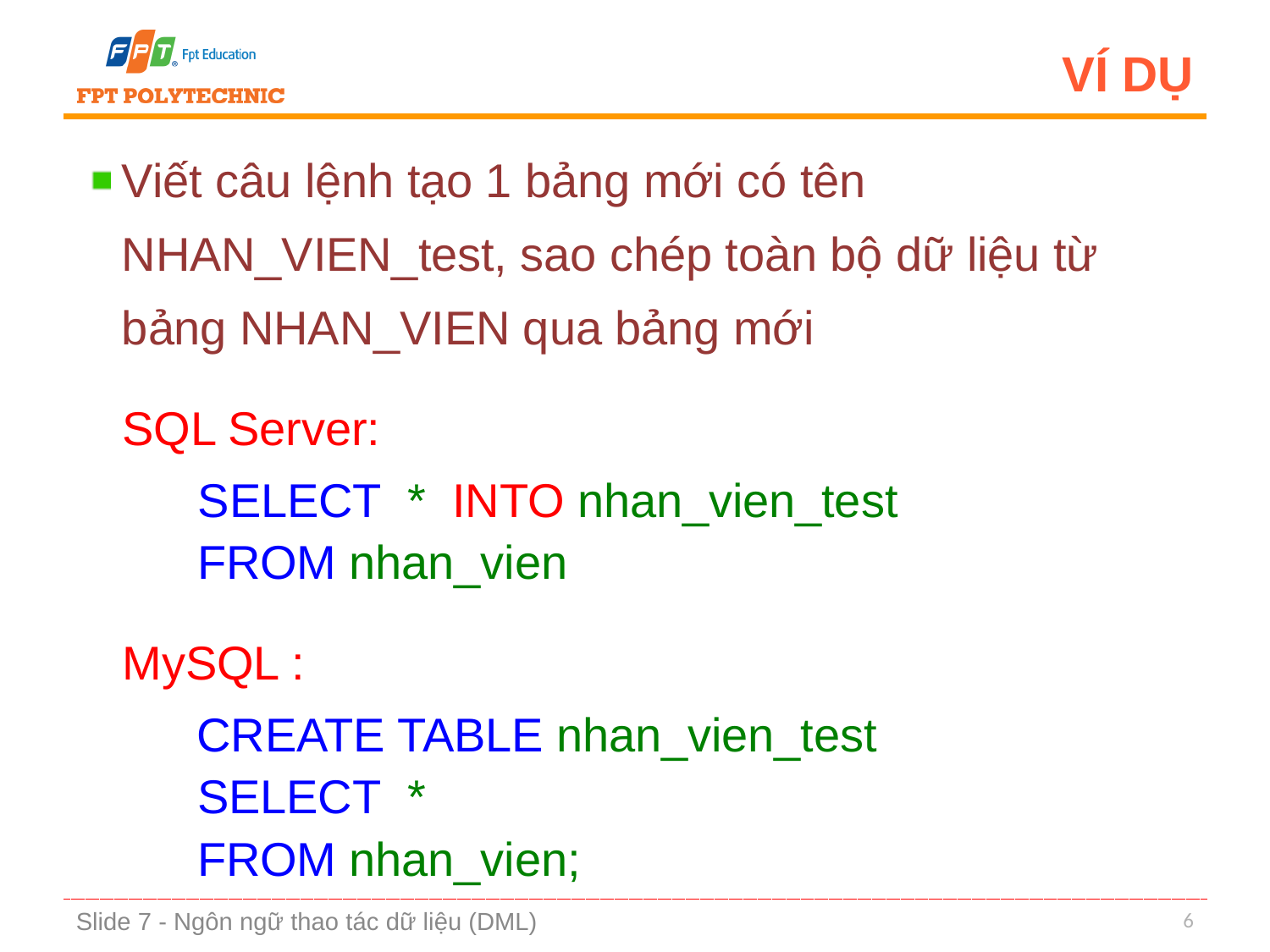

# Ví dụ
Viết câu lệnh tạo 1 bảng mới có tên NHAN_VIEN_test, sao chép toàn bộ dữ liệu từ bảng NHAN_VIEN qua bảng mới
SQL Server:
SELECT  *  INTO nhan_vien_test
FROM nhan_vien
MySQL :
CREATE TABLE nhan_vien_test
SELECT  *
	FROM nhan_vien;
6